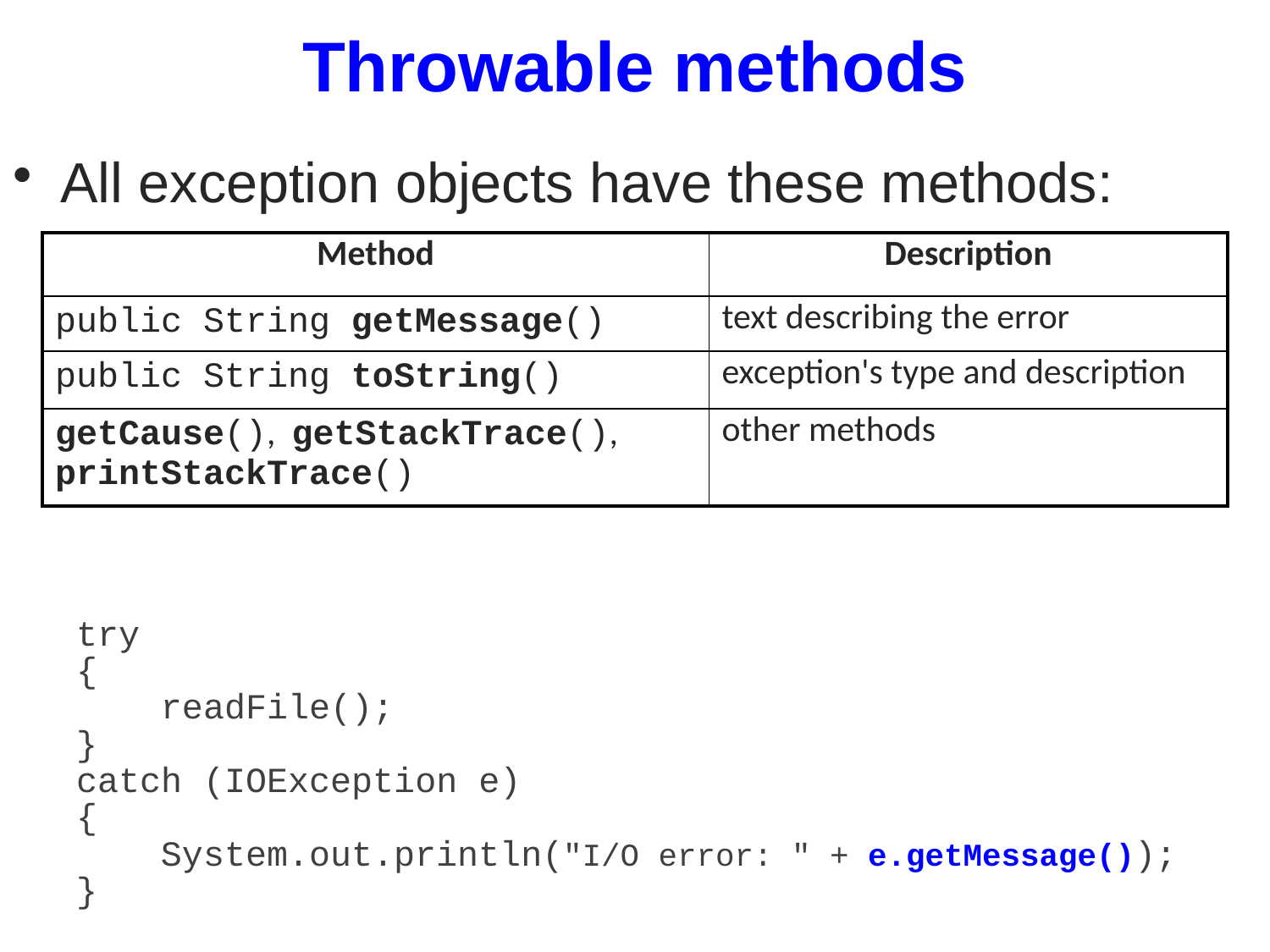

# Throwable methods
All exception objects have these methods:

try
{
    readFile();
}
catch (IOException e)
{
    System.out.println("I/O error: " + e.getMessage());
}
| Method | Description |
| --- | --- |
| public String getMessage() | text describing the error |
| public String toString() | exception's type and description |
| getCause(), getStackTrace(), printStackTrace() | other methods |